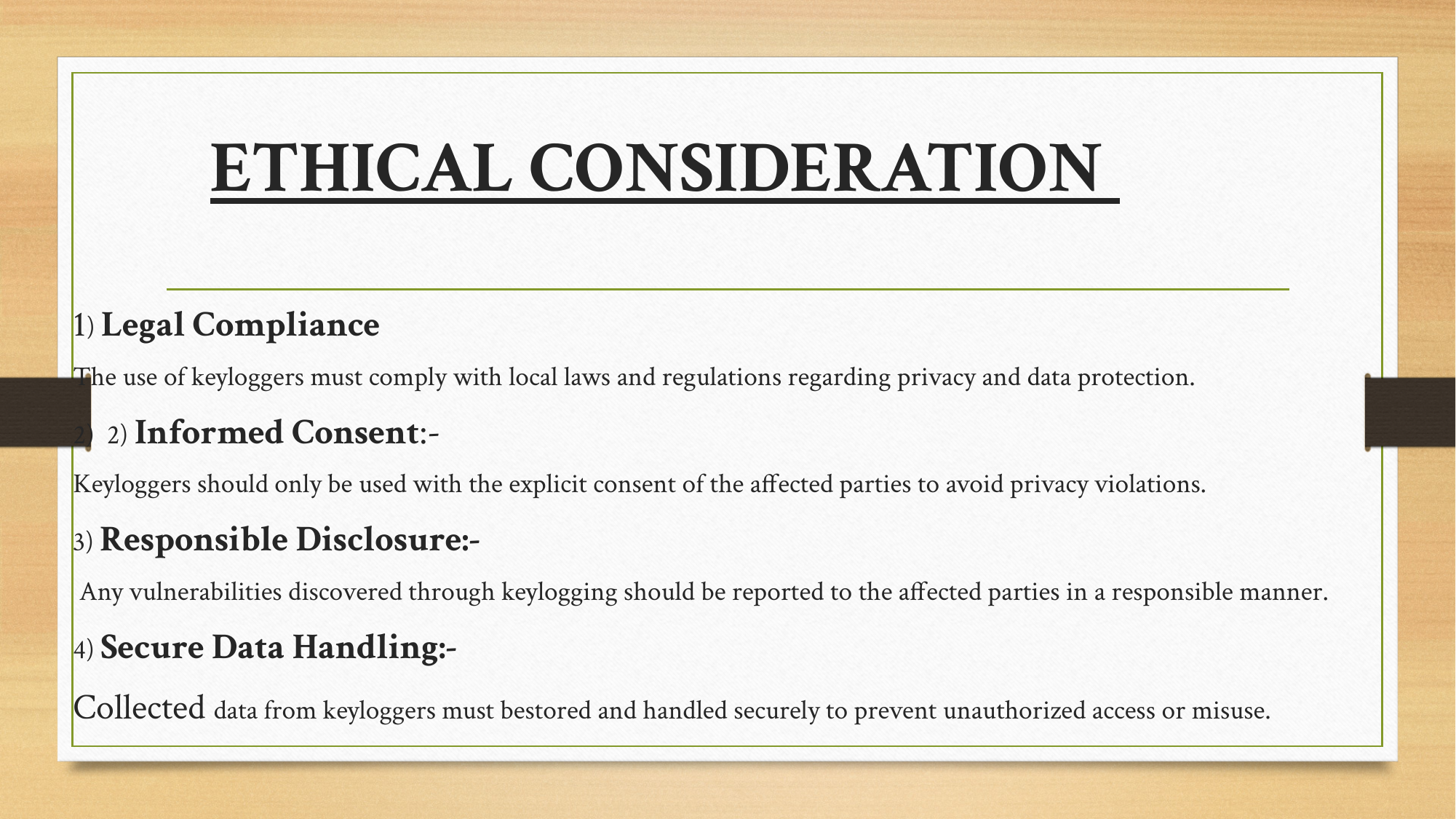

# ETHICAL CONSIDERATION
1) Legal Compliance
The use of keyloggers must comply with local laws and regulations regarding privacy and data protection.
2)  2) Informed Consent:-
Keyloggers should only be used with the explicit consent of the affected parties to avoid privacy violations.
3) Responsible Disclosure:-
 Any vulnerabilities discovered through keylogging should be reported to the affected parties in a responsible manner.
4) Secure Data Handling:-
Collected data from keyloggers must bestored and handled securely to prevent unauthorized access or misuse.